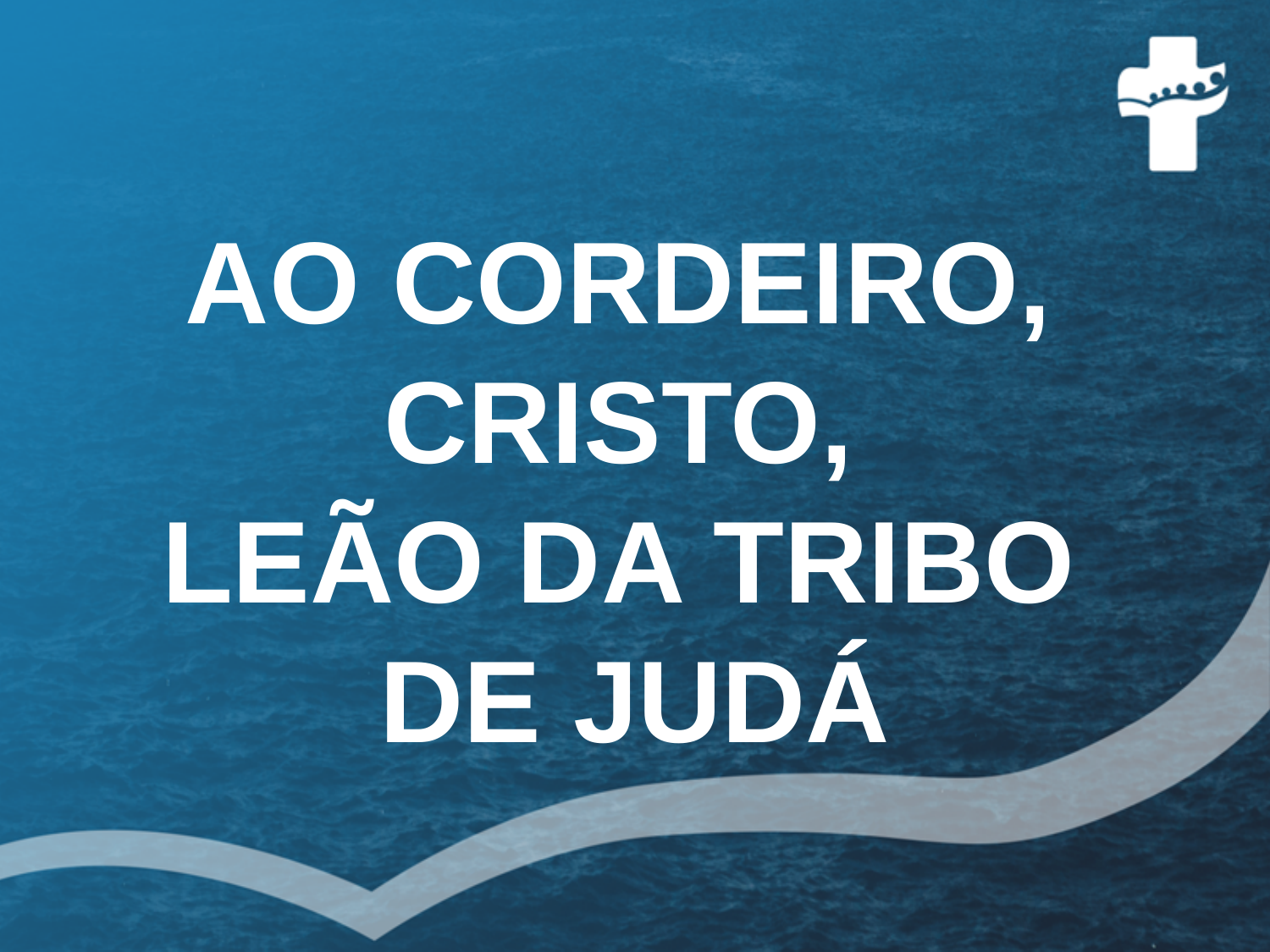

# AO CORDEIRO, CRISTO, LEÃO DA TRIBO DE JUDÁ